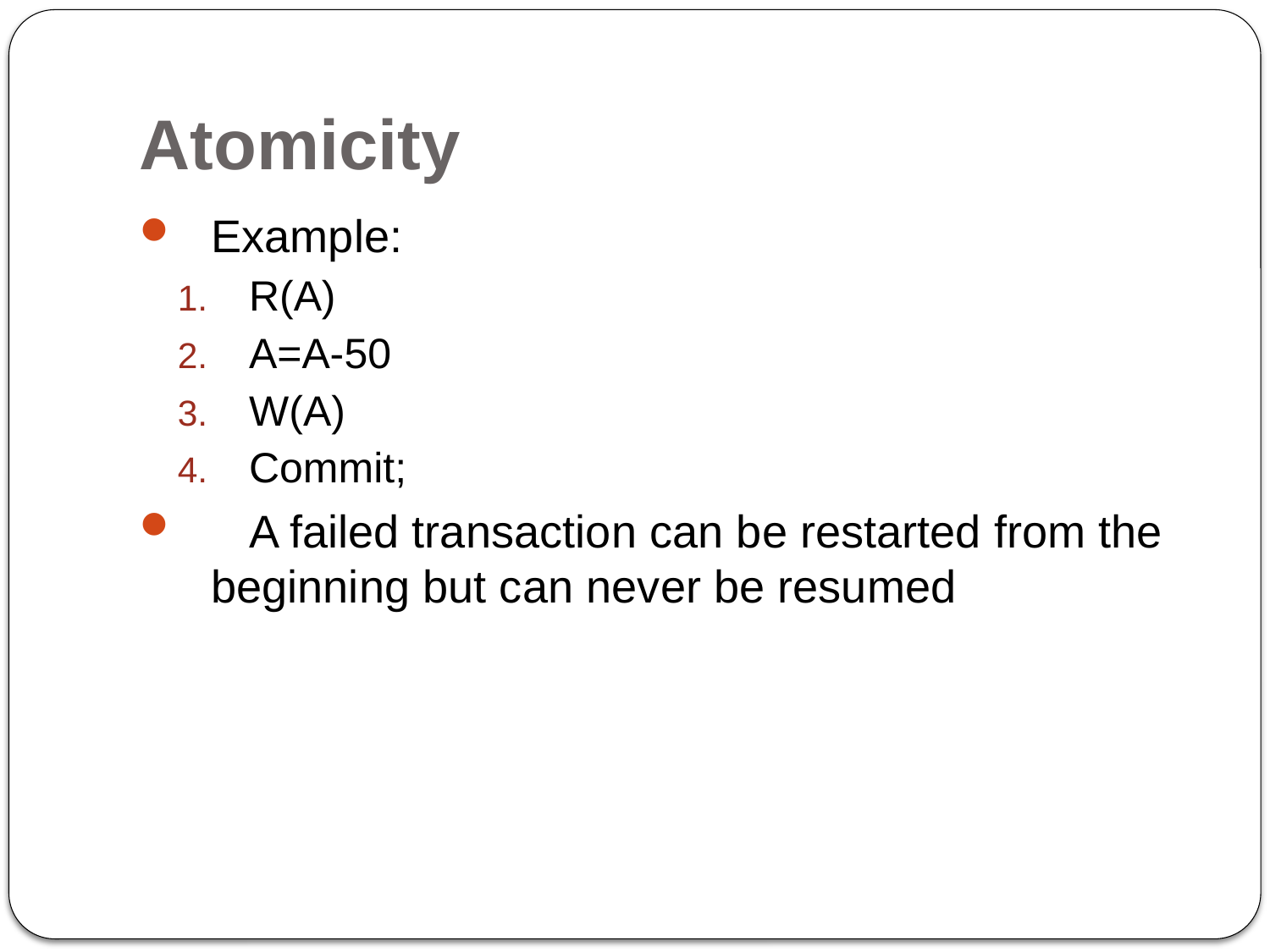

# Atomicity
Example:
R(A)
A=A-50
W(A)
Commit;
   A failed transaction can be restarted from the beginning but can never be resumed